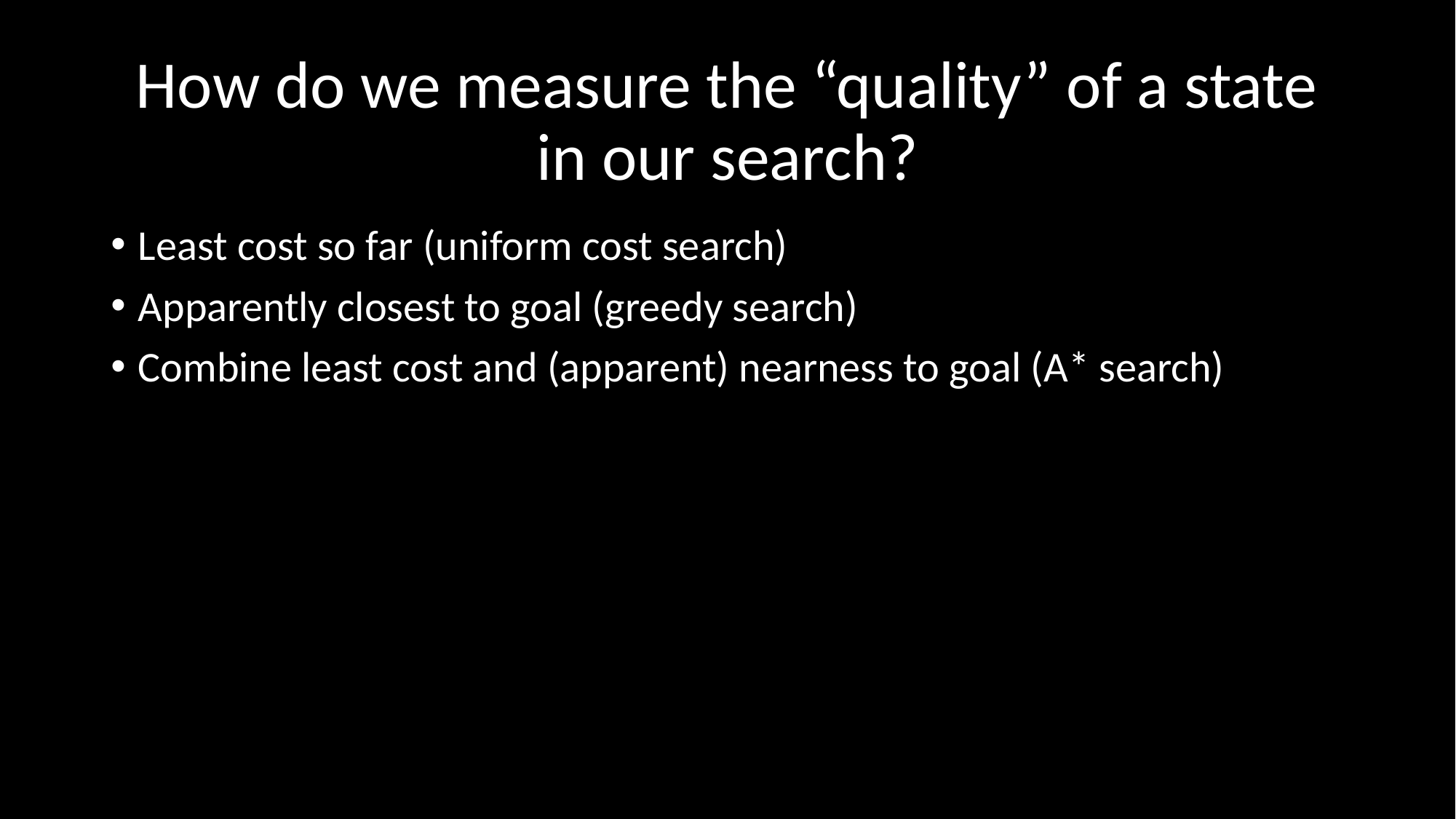

# How do we measure the “quality” of a state in our search?
Least cost so far (uniform cost search)
Apparently closest to goal (greedy search)
Combine least cost and (apparent) nearness to goal (A* search)